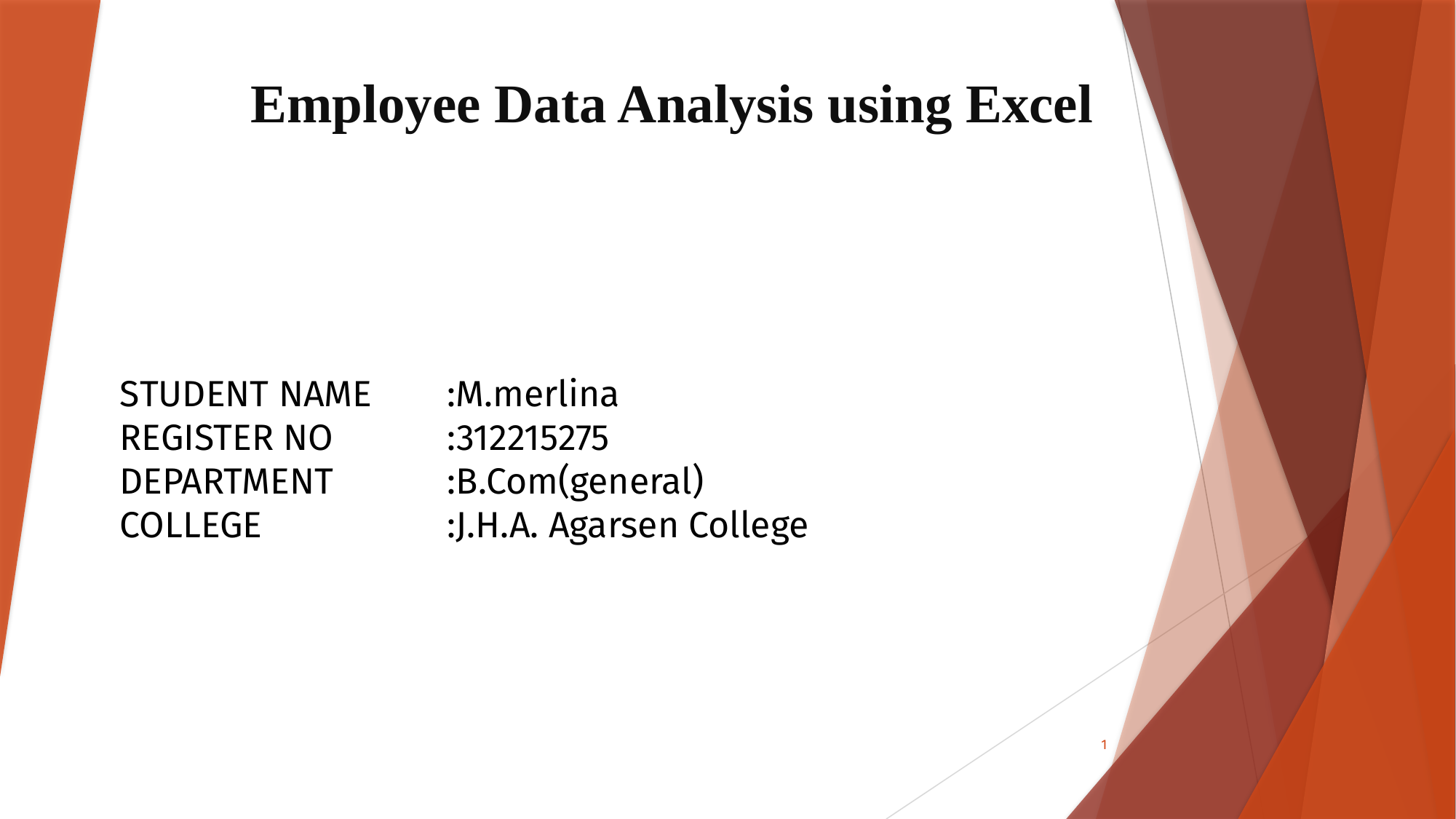

# Employee Data Analysis using Excel
STUDENT NAME	:M.merlina
REGISTER NO		:312215275
DEPARTMENT		:B.Com(general)
COLLEGE		:J.H.A. Agarsen College

1